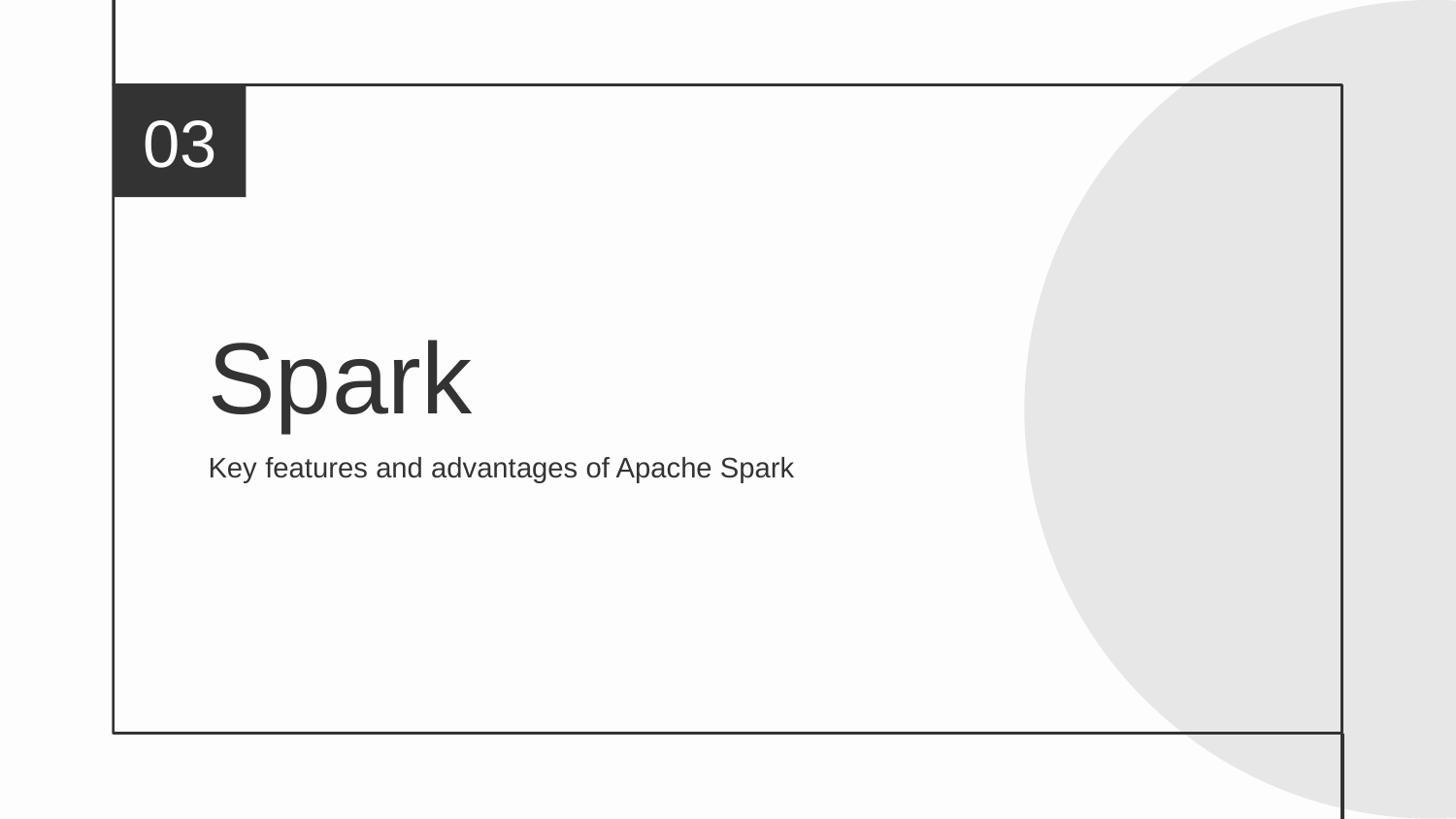

03
# Spark
Key features and advantages of Apache Spark